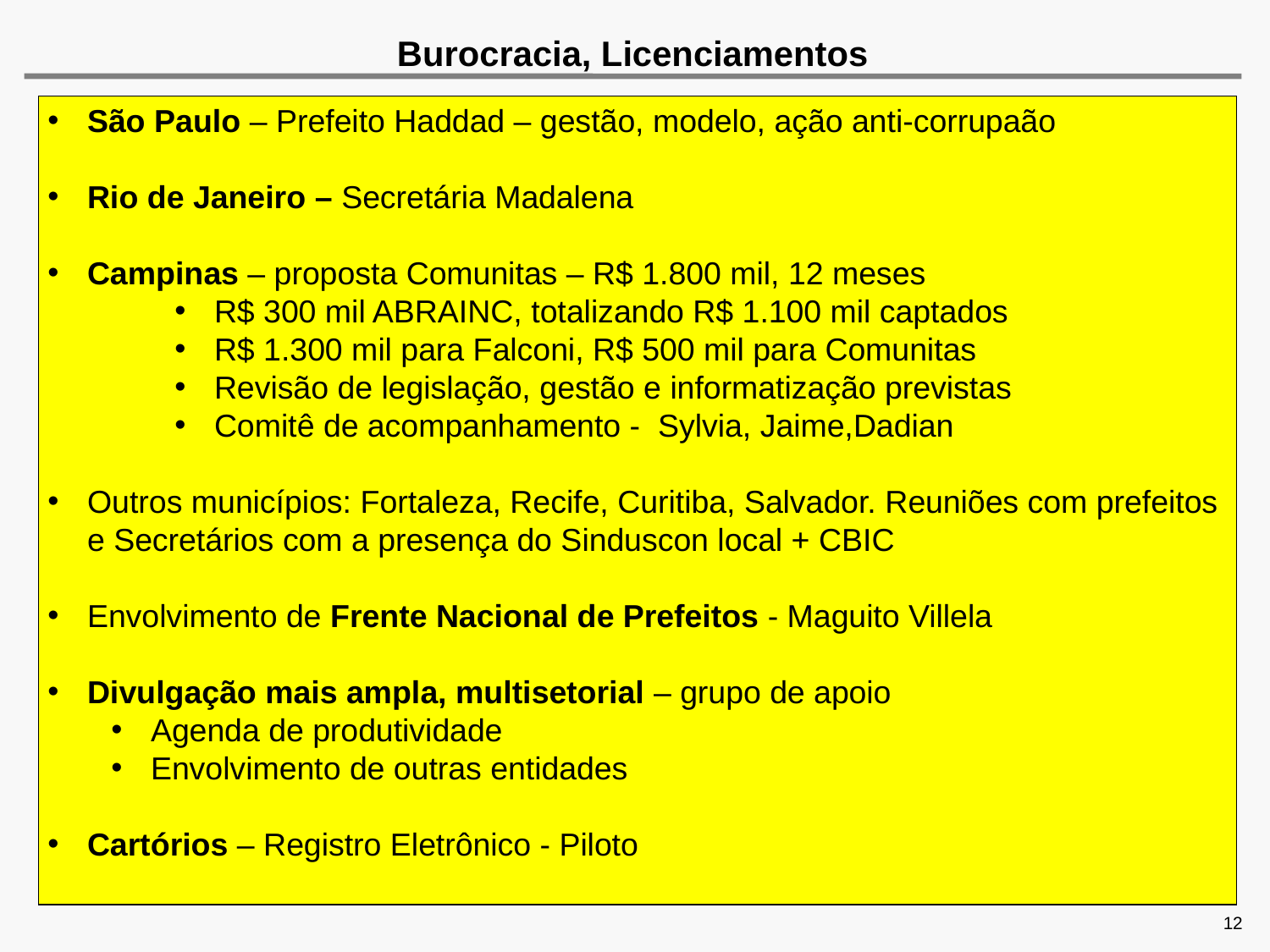

# Burocracia, Licenciamentos

São Paulo – Prefeito Haddad – gestão, modelo, ação anti-corrupaão

Rio de Janeiro – Secretária Madalena

Campinas – proposta Comunitas – R$ 1.800 mil, 12 meses
R$ 300 mil ABRAINC, totalizando R$ 1.100 mil captados
R$ 1.300 mil para Falconi, R$ 500 mil para Comunitas
Revisão de legislação, gestão e informatização previstas
Comitê de acompanhamento -  Sylvia, Jaime,Dadian

Outros municípios: Fortaleza, Recife, Curitiba, Salvador. Reuniões com prefeitos e Secretários com a presença do Sinduscon local + CBIC

Envolvimento de Frente Nacional de Prefeitos - Maguito Villela

Divulgação mais ampla, multisetorial – grupo de apoio
Agenda de produtividade
Envolvimento de outras entidades

Cartórios – Registro Eletrônico - Piloto

12